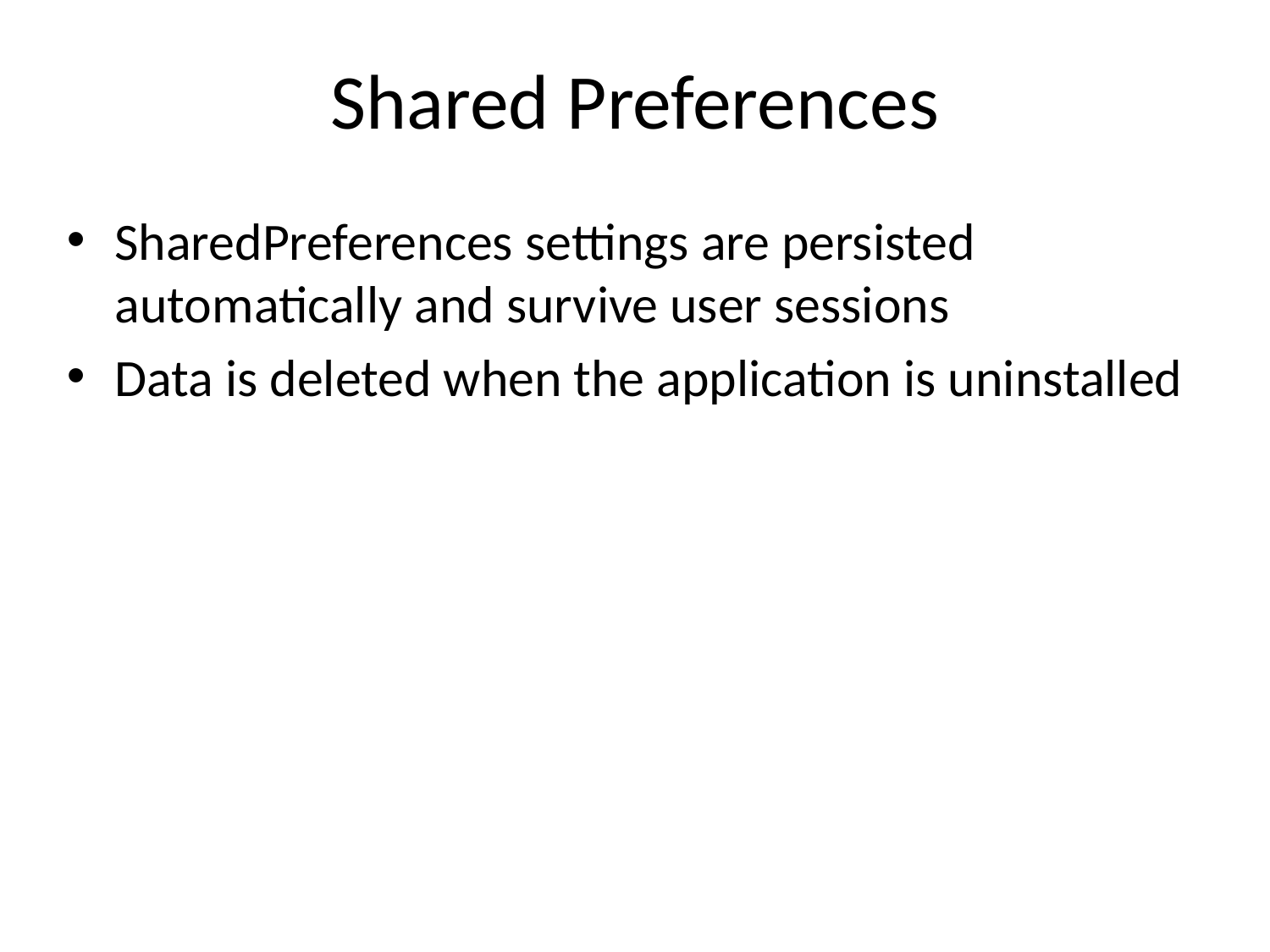

# Shared Preferences
SharedPreferences settings are persisted automatically and survive user sessions
Data is deleted when the application is uninstalled